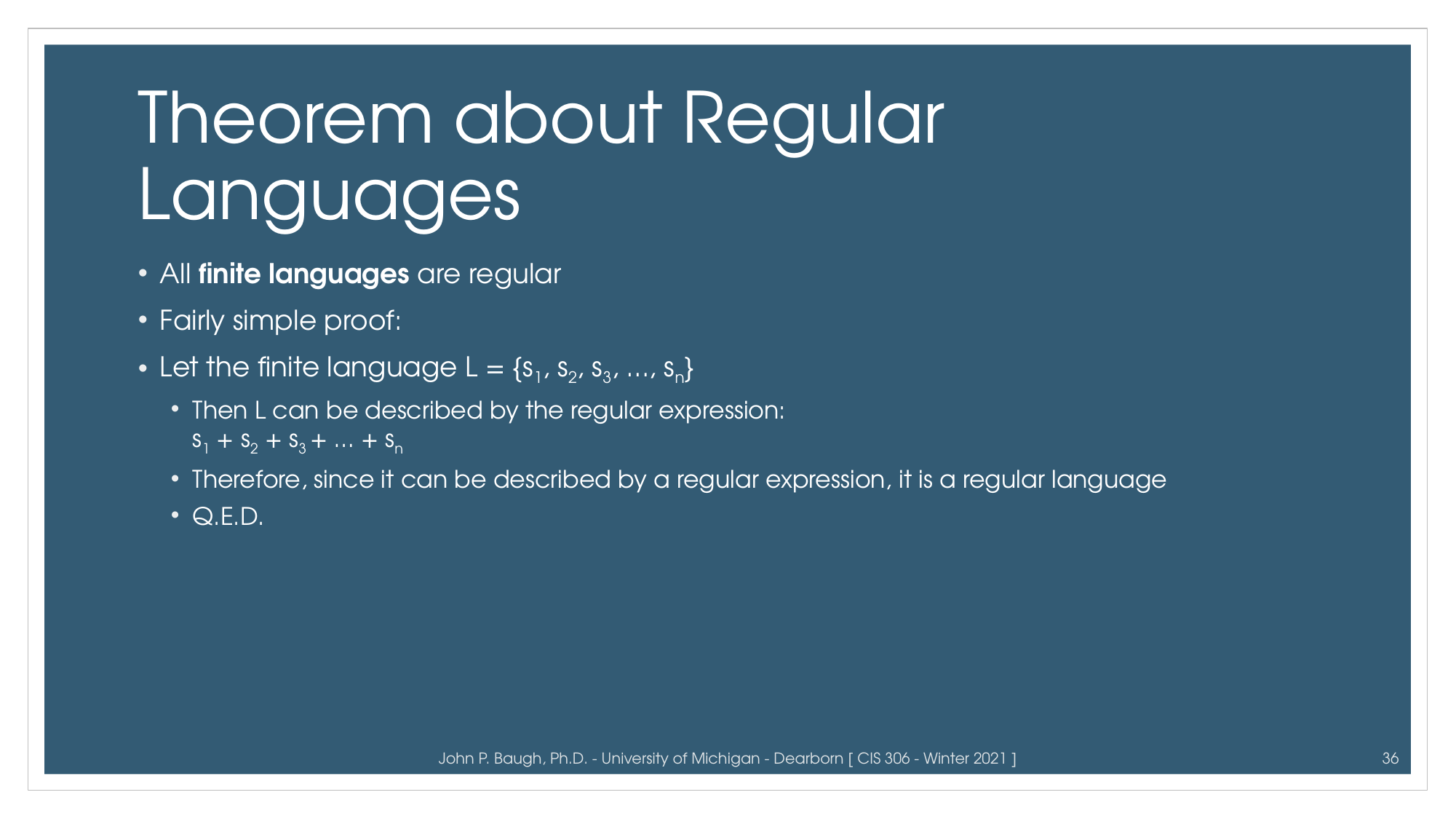

# Theorem about Regular Languages
All finite languages are regular
Fairly simple proof:
Let the finite language L = {s1, s2, s3, …, sn}
Then L can be described by the regular expression:
s1 + s2 + s3 + … + sn
Therefore, since it can be described by a regular expression, it is a regular language
Q.E.D.
John P. Baugh, Ph.D. - University of Michigan - Dearborn [ CIS 306 - Winter 2021 ]
36